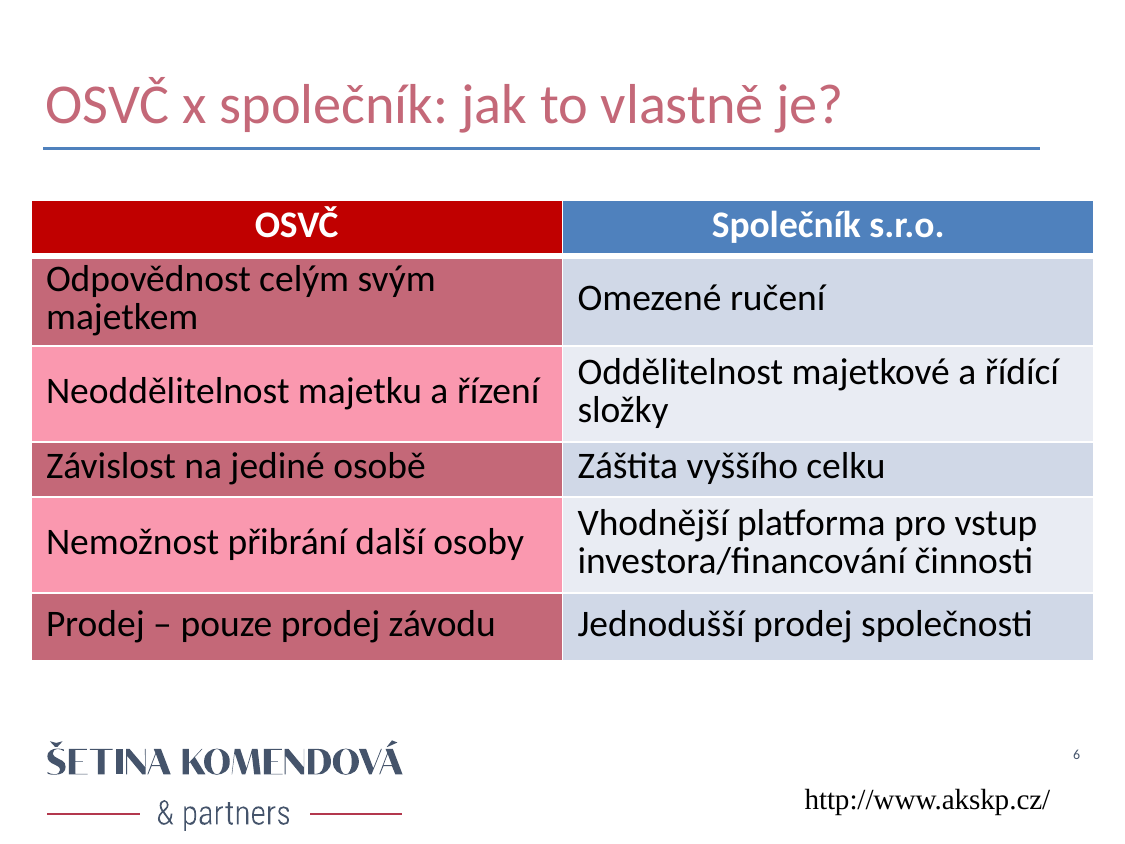

# OSVČ x společník: jak to vlastně je?
| OSVČ | Společník s.r.o. |
| --- | --- |
| Odpovědnost celým svým majetkem | Omezené ručení |
| Neoddělitelnost majetku a řízení | Oddělitelnost majetkové a řídící složky |
| Závislost na jediné osobě | Záštita vyššího celku |
| Nemožnost přibrání další osoby | Vhodnější platforma pro vstup investora/financování činnosti |
| Prodej – pouze prodej závodu | Jednodušší prodej společnosti |
6
http://www.akskp.cz/